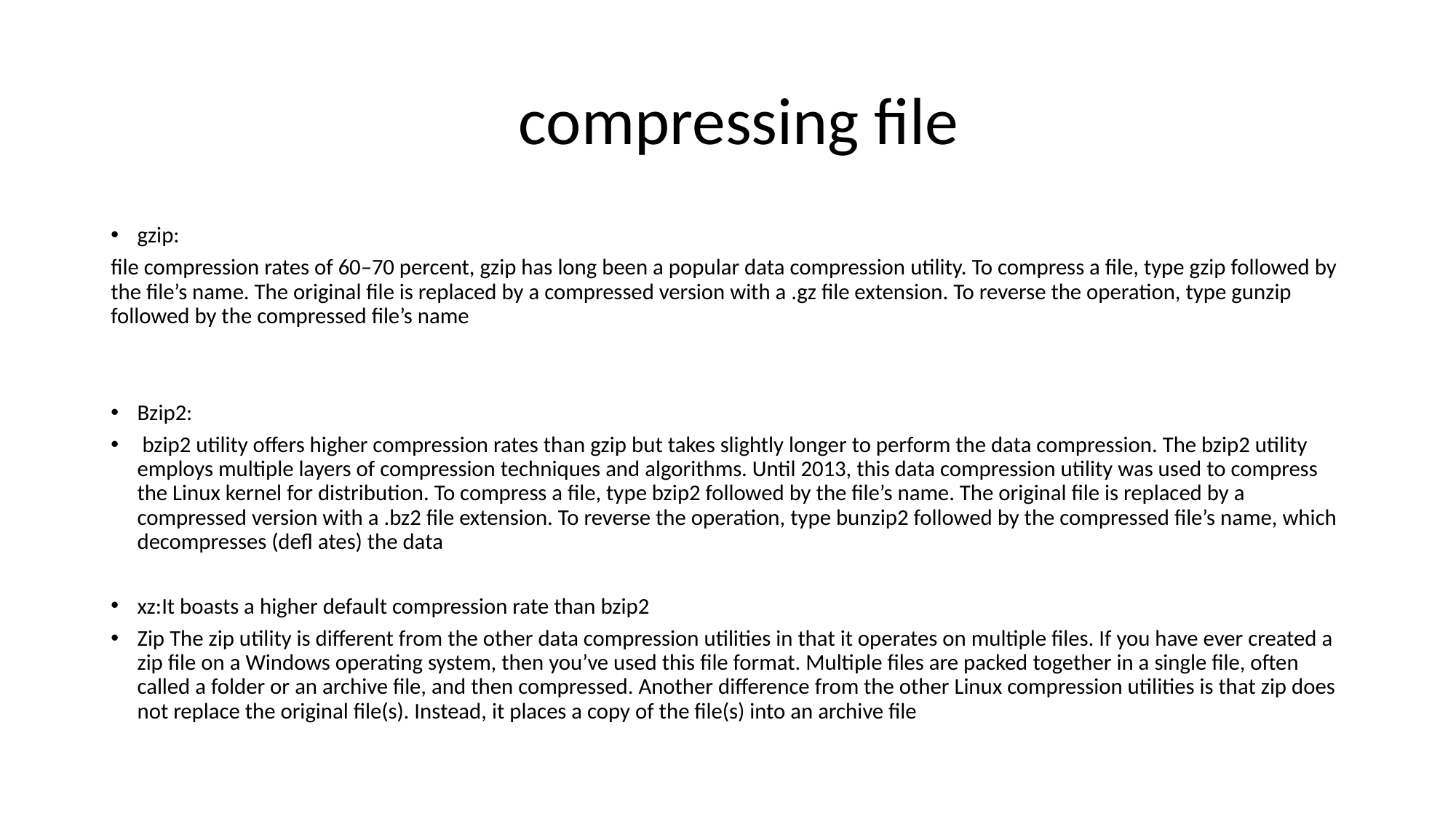

# compressing file
gzip:
file compression rates of 60–70 percent, gzip has long been a popular data compression utility. To compress a file, type gzip followed by the file’s name. The original file is replaced by a compressed version with a .gz file extension. To reverse the operation, type gunzip followed by the compressed file’s name

Bzip2:
 bzip2 utility offers higher compression rates than gzip but takes slightly longer to perform the data compression. The bzip2 utility employs multiple layers of compression techniques and algorithms. Until 2013, this data compression utility was used to compress the Linux kernel for distribution. To compress a file, type bzip2 followed by the file’s name. The original file is replaced by a compressed version with a .bz2 file extension. To reverse the operation, type bunzip2 followed by the compressed file’s name, which decompresses (defl ates) the data

xz:It boasts a higher default compression rate than bzip2
Zip The zip utility is different from the other data compression utilities in that it operates on multiple files. If you have ever created a zip file on a Windows operating system, then you’ve used this file format. Multiple files are packed together in a single file, often called a folder or an archive file, and then compressed. Another difference from the other Linux compression utilities is that zip does not replace the original file(s). Instead, it places a copy of the file(s) into an archive file